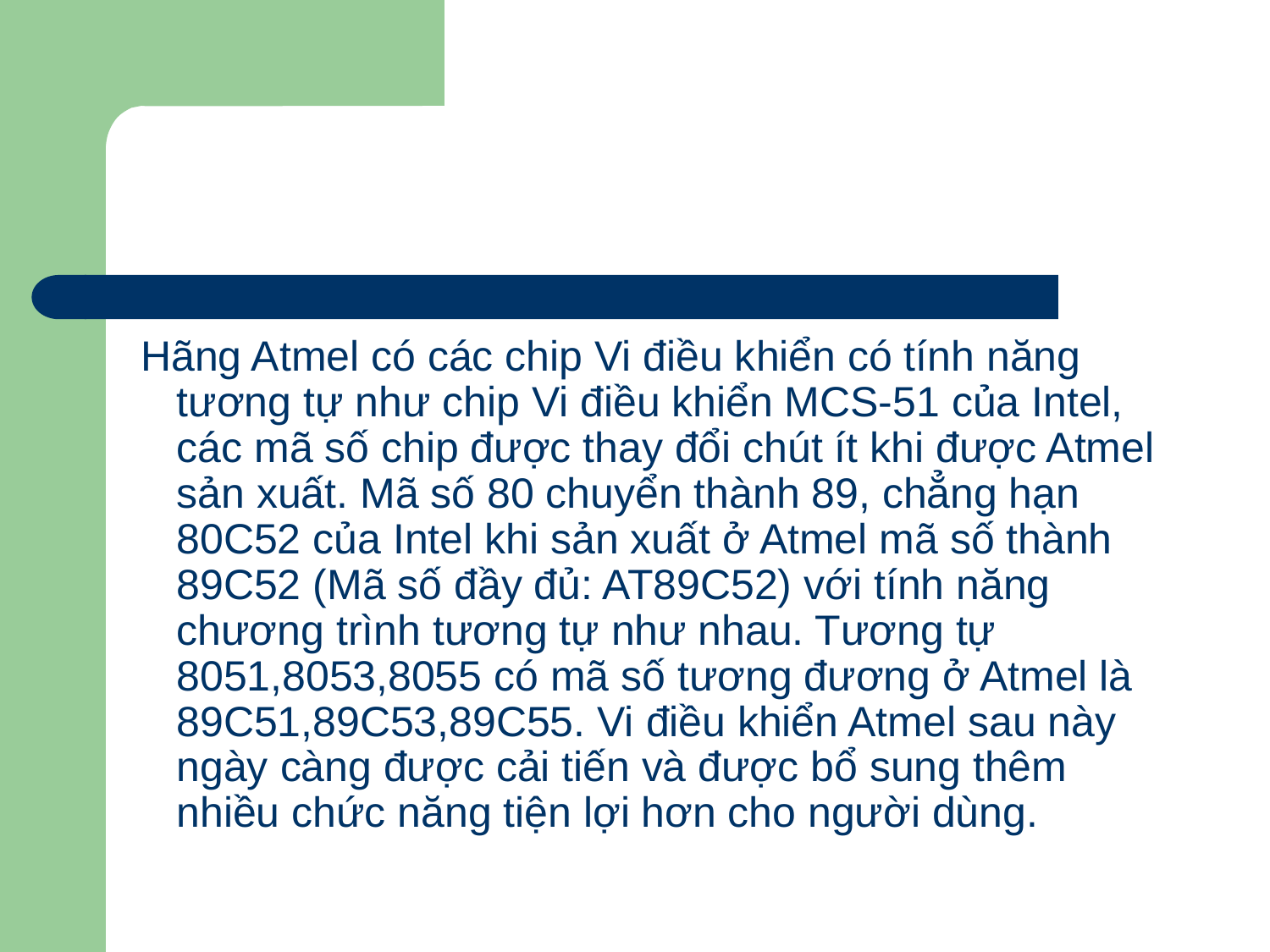

#
 Hãng Atmel có các chip Vi điều khiển có tính năng tương tự như chip Vi điều khiển MCS-51 của Intel, các mã số chip được thay đổi chút ít khi được Atmel sản xuất. Mã số 80 chuyển thành 89, chẳng hạn 80C52 của Intel khi sản xuất ở Atmel mã số thành 89C52 (Mã số đầy đủ: AT89C52) với tính năng chương trình tương tự như nhau. Tương tự 8051,8053,8055 có mã số tương đương ở Atmel là 89C51,89C53,89C55. Vi điều khiển Atmel sau này ngày càng được cải tiến và được bổ sung thêm nhiều chức năng tiện lợi hơn cho người dùng.